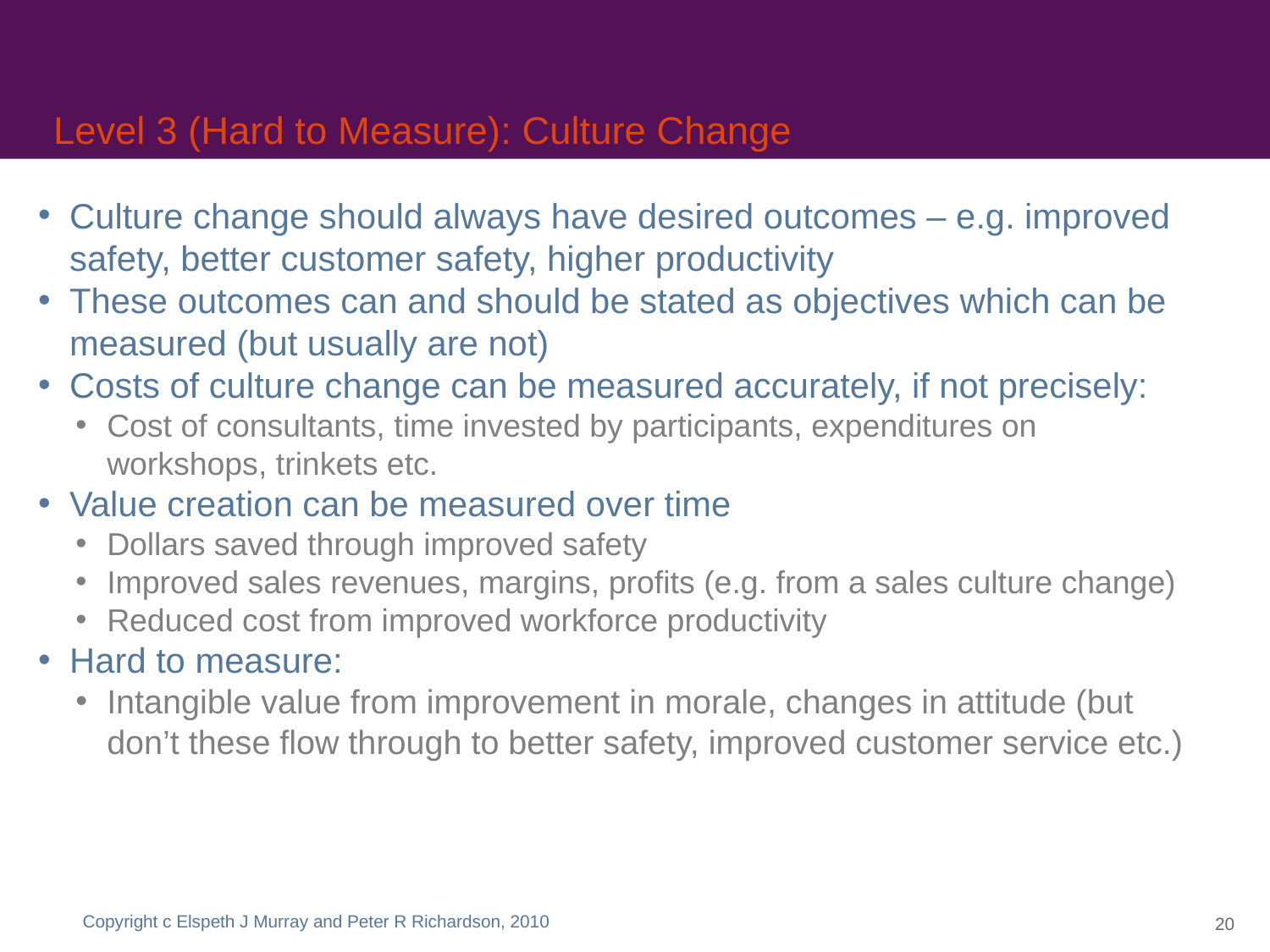

# Level 3 (Hard to Measure): Culture Change
Culture change should always have desired outcomes – e.g. improved safety, better customer safety, higher productivity
These outcomes can and should be stated as objectives which can be measured (but usually are not)
Costs of culture change can be measured accurately, if not precisely:
Cost of consultants, time invested by participants, expenditures on workshops, trinkets etc.
Value creation can be measured over time
Dollars saved through improved safety
Improved sales revenues, margins, profits (e.g. from a sales culture change)
Reduced cost from improved workforce productivity
Hard to measure:
Intangible value from improvement in morale, changes in attitude (but don’t these flow through to better safety, improved customer service etc.)

Copyright c Elspeth J Murray and Peter R Richardson, 2010